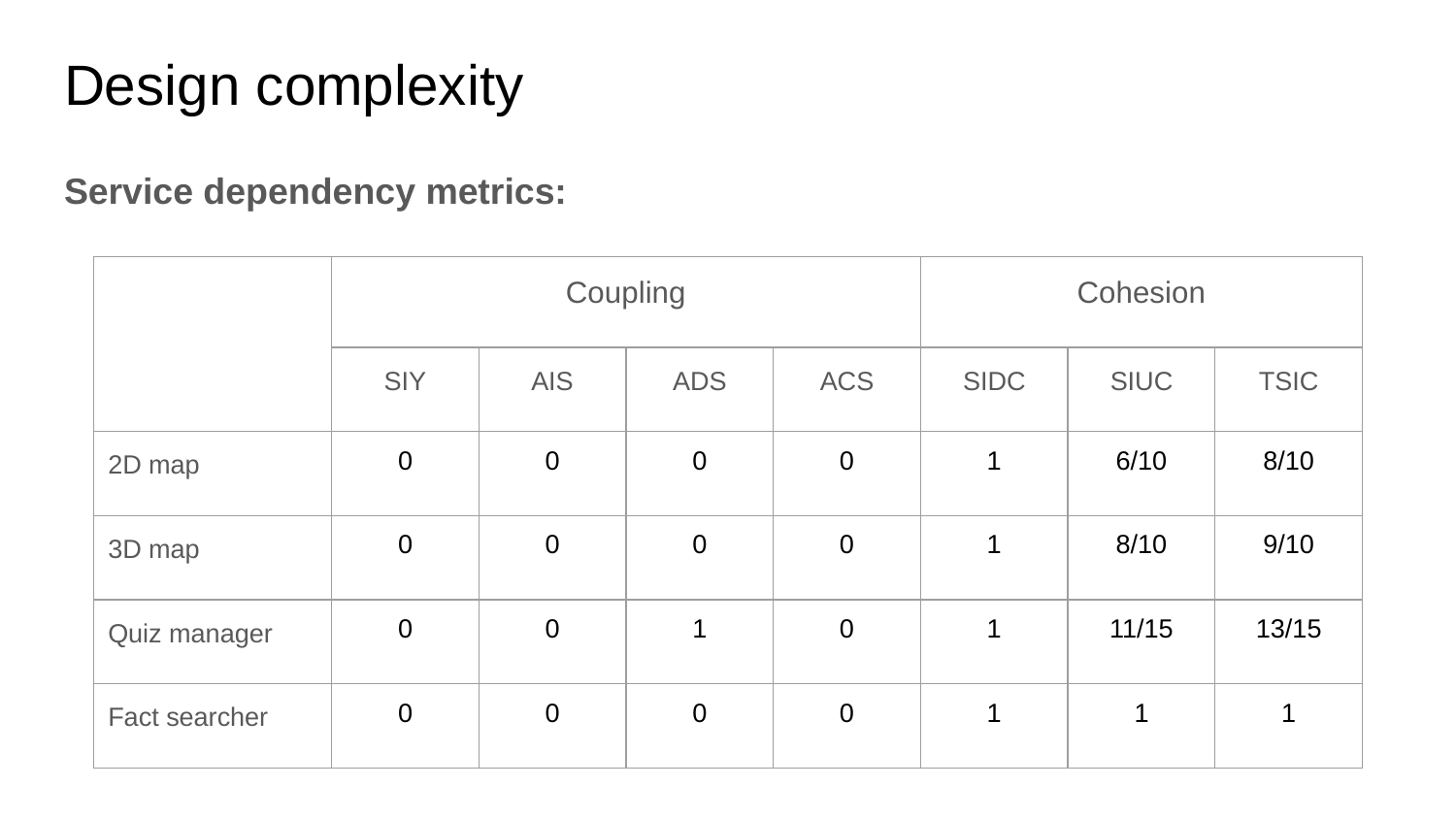

# Design complexity
Service dependency metrics:

|  | Coupling |  |  |  | Cohesion |  |  |
| --- | --- | --- | --- | --- | --- | --- | --- |
|  | SIY | AIS | ADS | ACS | SIDC | SIUC | TSIC |
| 2D map | 0 | 0 | 0 | 0 | 1 | 6/10 | 8/10 |
| 3D map | 0 | 0 | 0 | 0 | 1 | 8/10 | 9/10 |
| Quiz manager | 0 | 0 | 1 | 0 | 1 | 11/15 | 13/15 |
| Fact searcher | 0 | 0 | 0 | 0 | 1 | 1 | 1 |